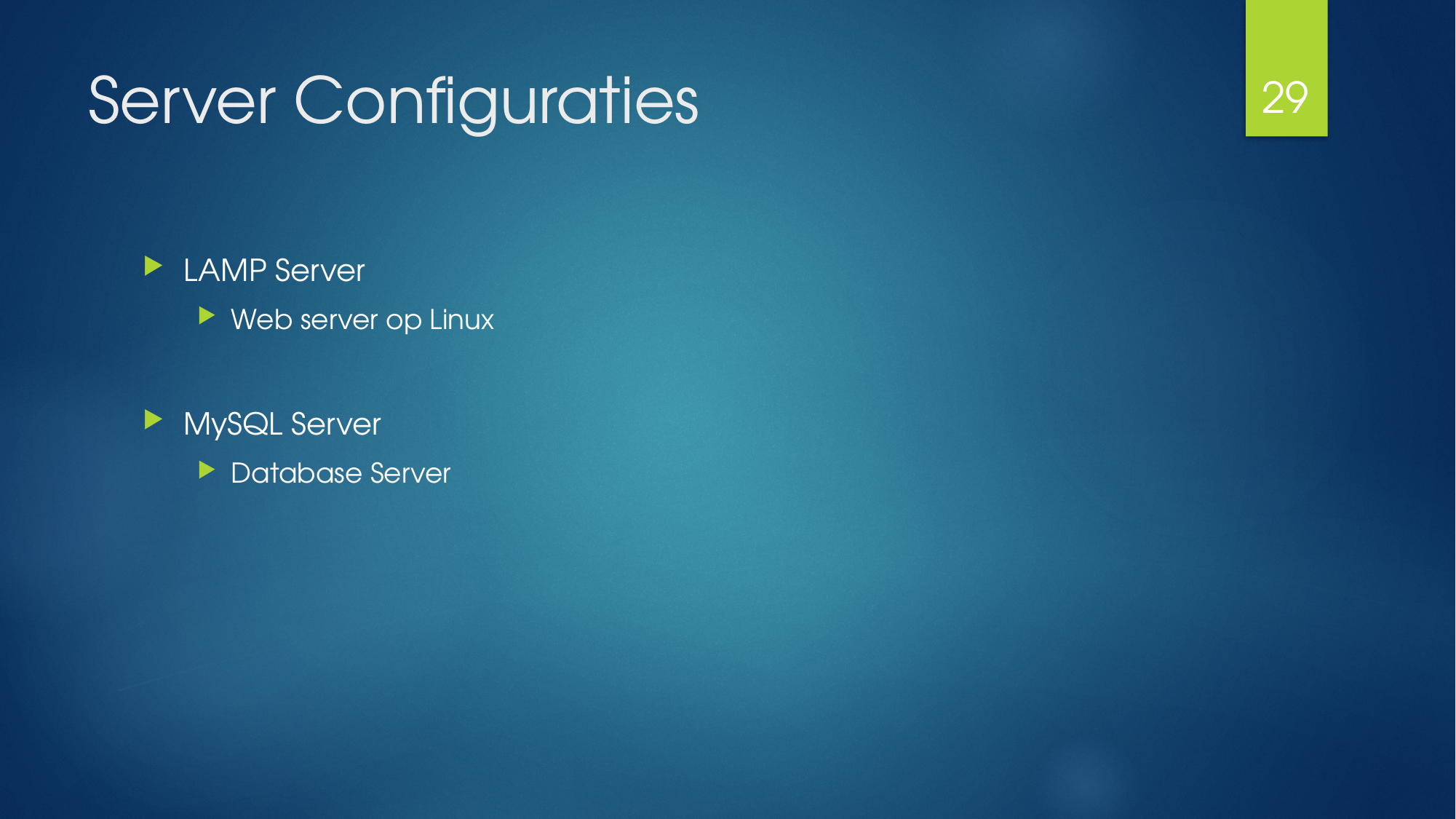

29
# Server Configuraties
LAMP Server
Web server op Linux

MySQL Server
Database Server